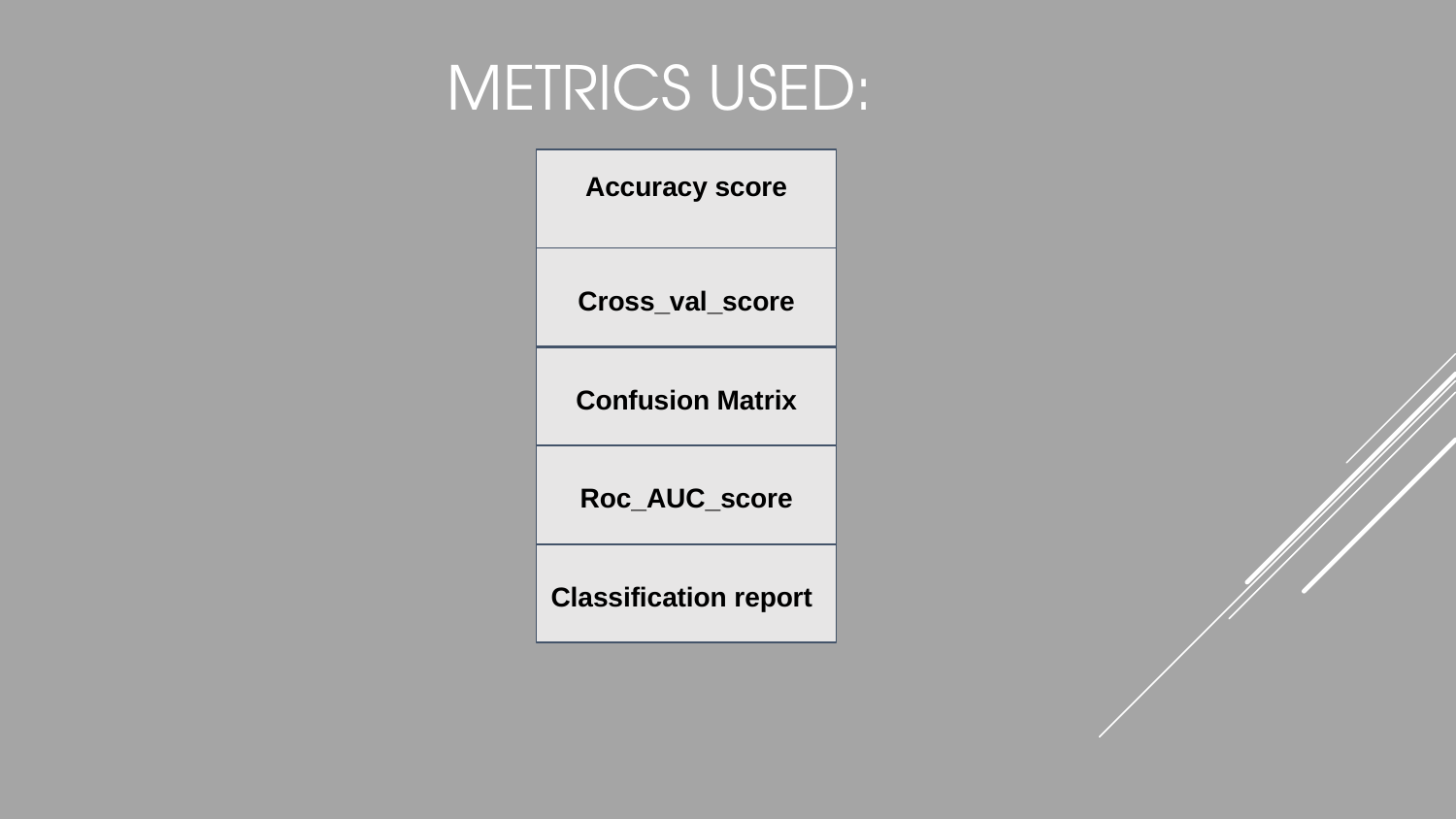

# Metrics Used:
Accuracy score

Cross_val_score
Confusion Matrix
Roc_AUC_score
Classification report